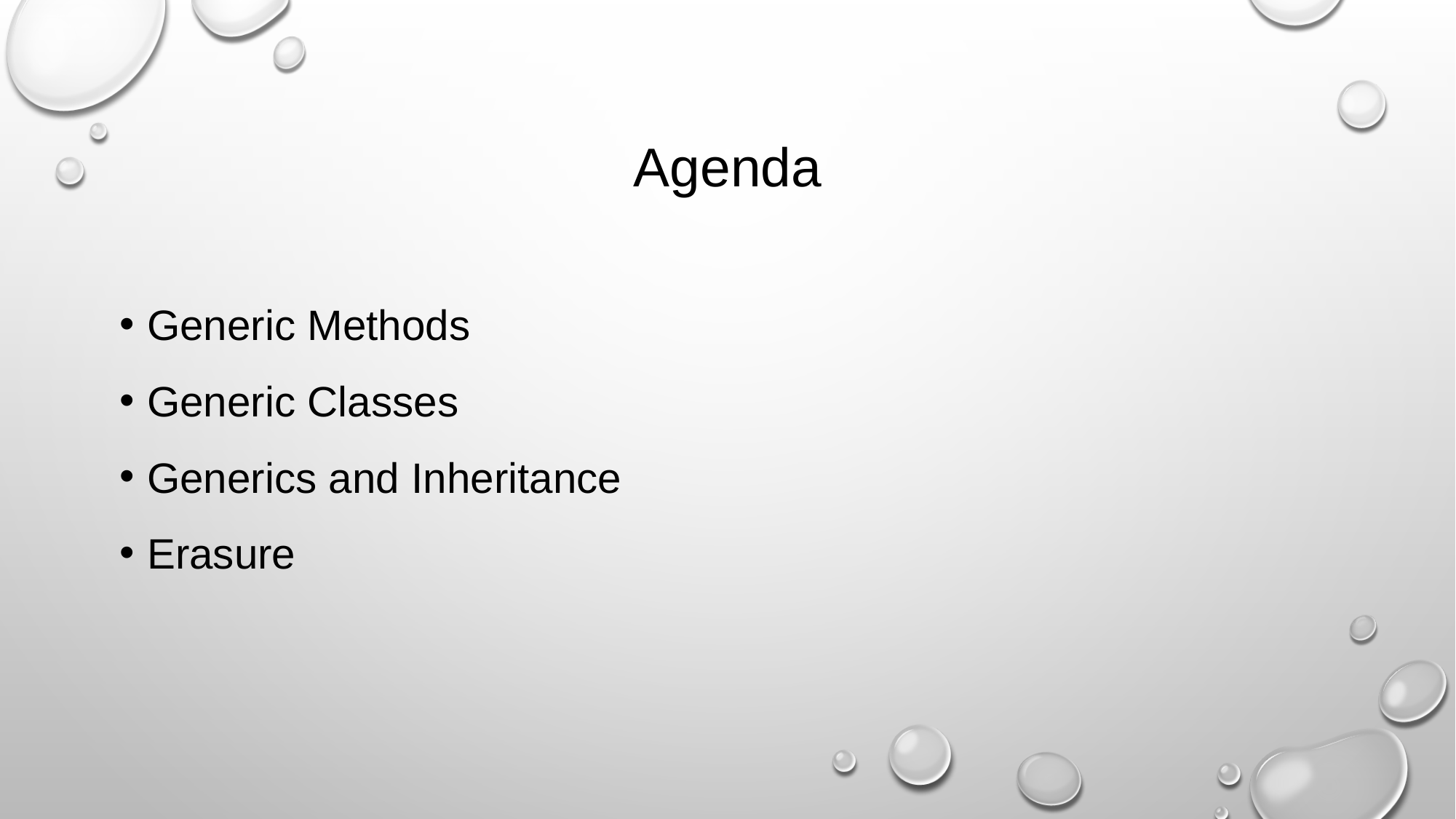

# Agenda
Generic Methods
Generic Classes
Generics and Inheritance
Erasure